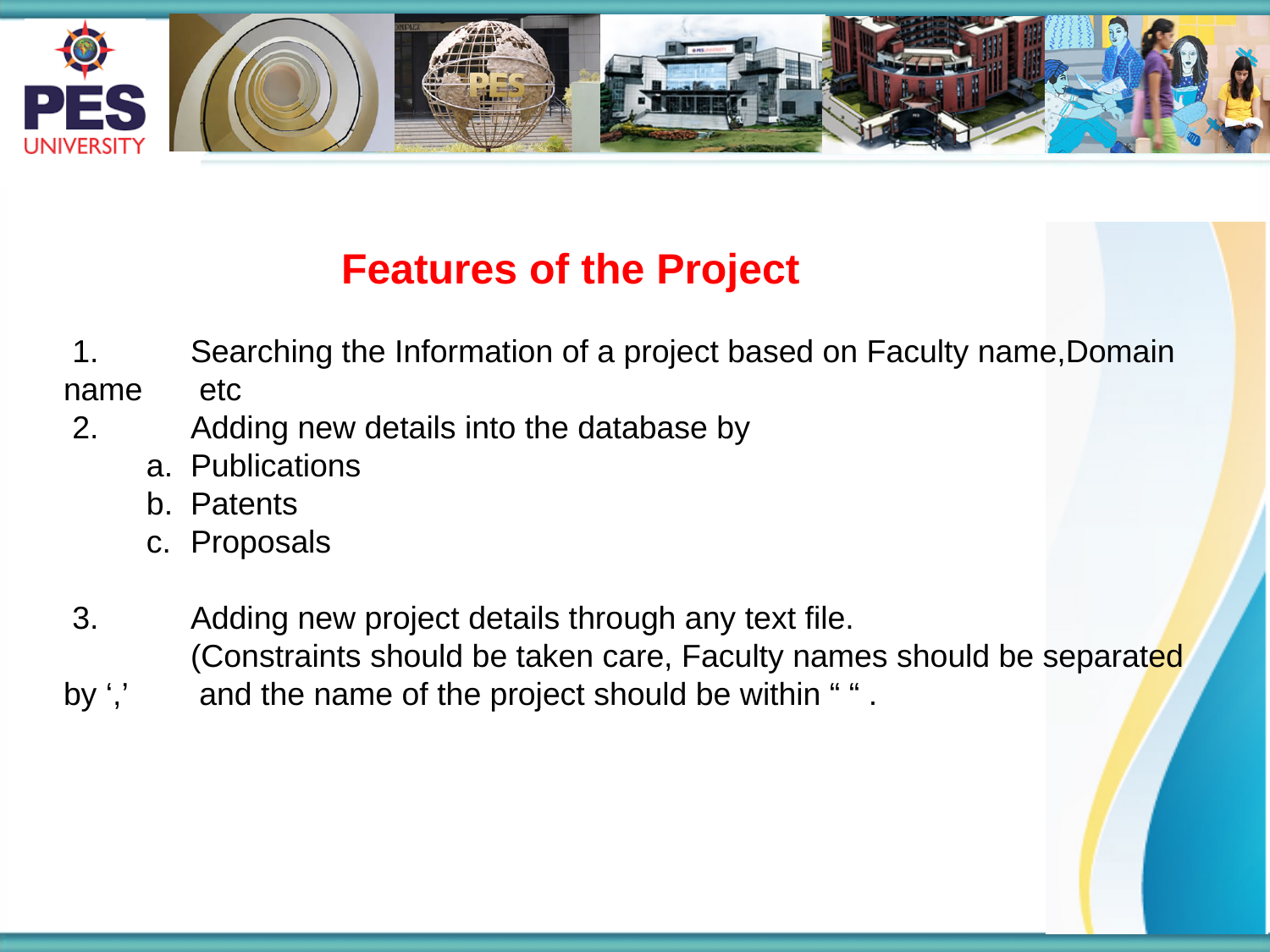

# Features of the Project

 1.	Searching the Information of a project based on Faculty name,Domain name	 etc
 2.	Adding new details into the database by
Publications
Patents
Proposals

 3. 	Adding new project details through any text file.
	(Constraints should be taken care, Faculty names should be separated by ‘,’	 and the name of the project should be within “ “ .